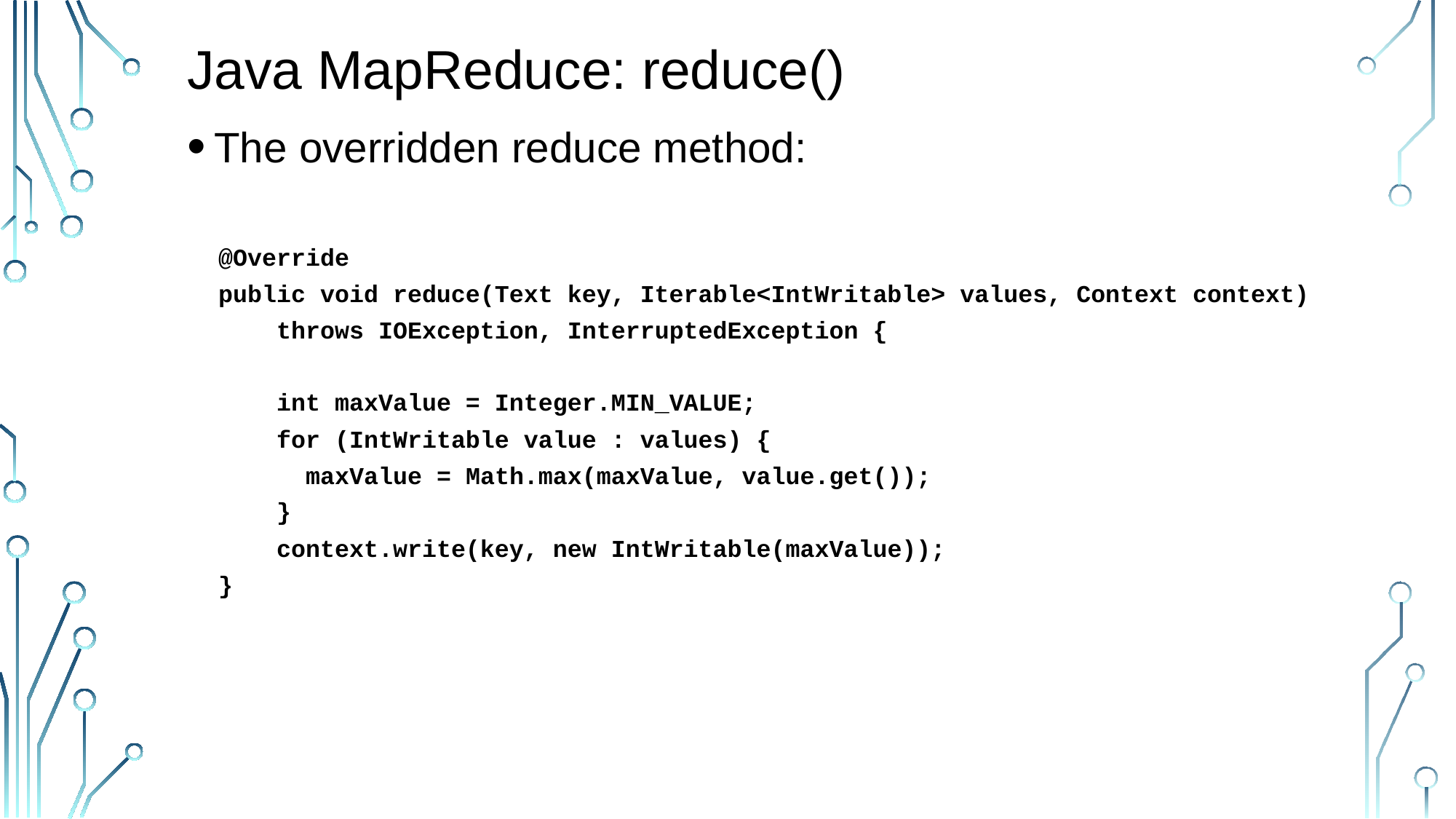

# Java MapReduce: reduce()
The overridden reduce method:

@Override
public void reduce(Text key, Iterable<IntWritable> values, Context context)
    throws IOException, InterruptedException {

    int maxValue = Integer.MIN_VALUE;
    for (IntWritable value : values) {
      maxValue = Math.max(maxValue, value.get());
    }
    context.write(key, new IntWritable(maxValue));
}